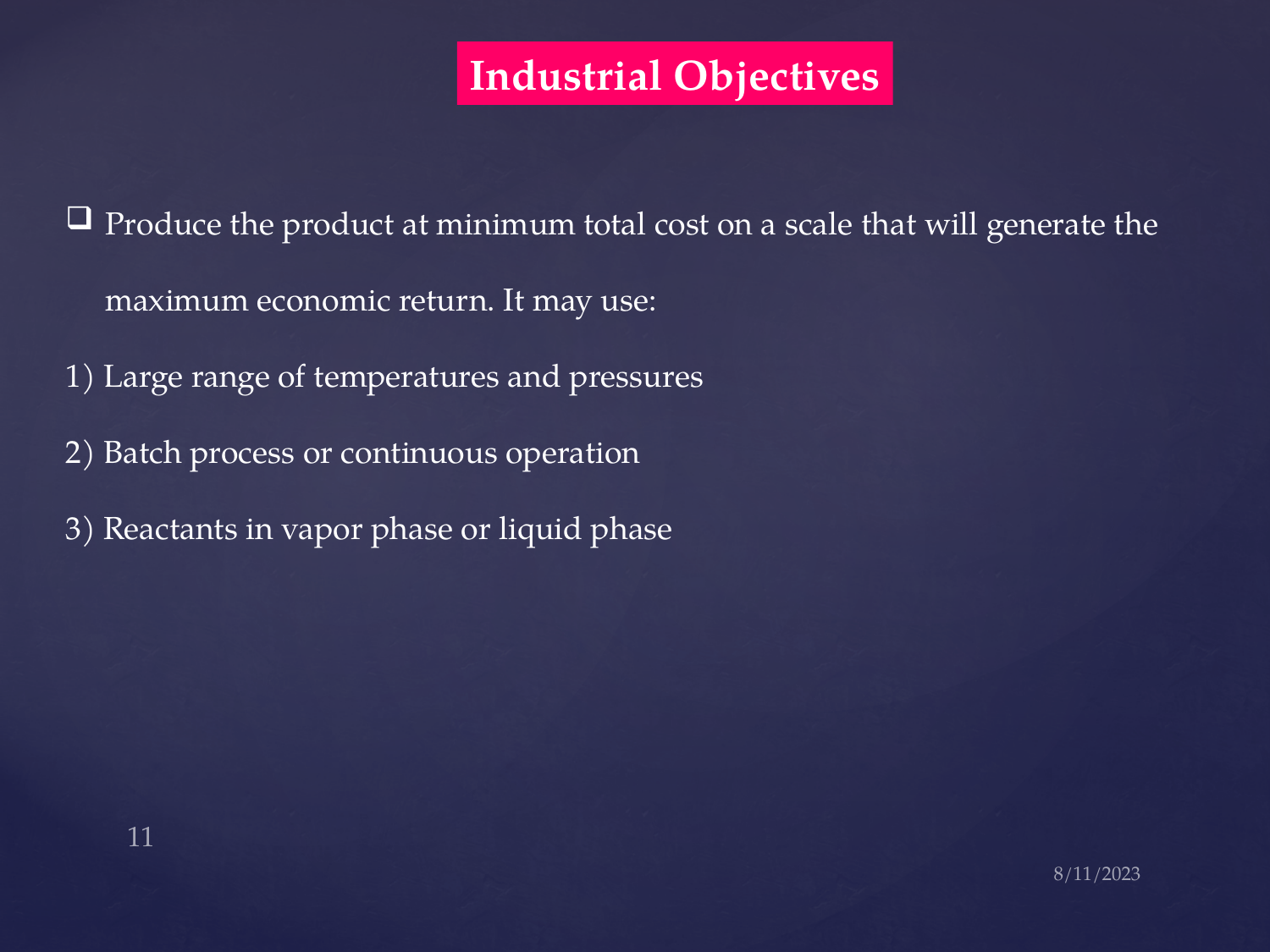

Industrial Objectives
Produce the product at minimum total cost on a scale that will generate the maximum economic return. It may use:
1) Large range of temperatures and pressures
2) Batch process or continuous operation
3) Reactants in vapor phase or liquid phase
11
8/11/2023